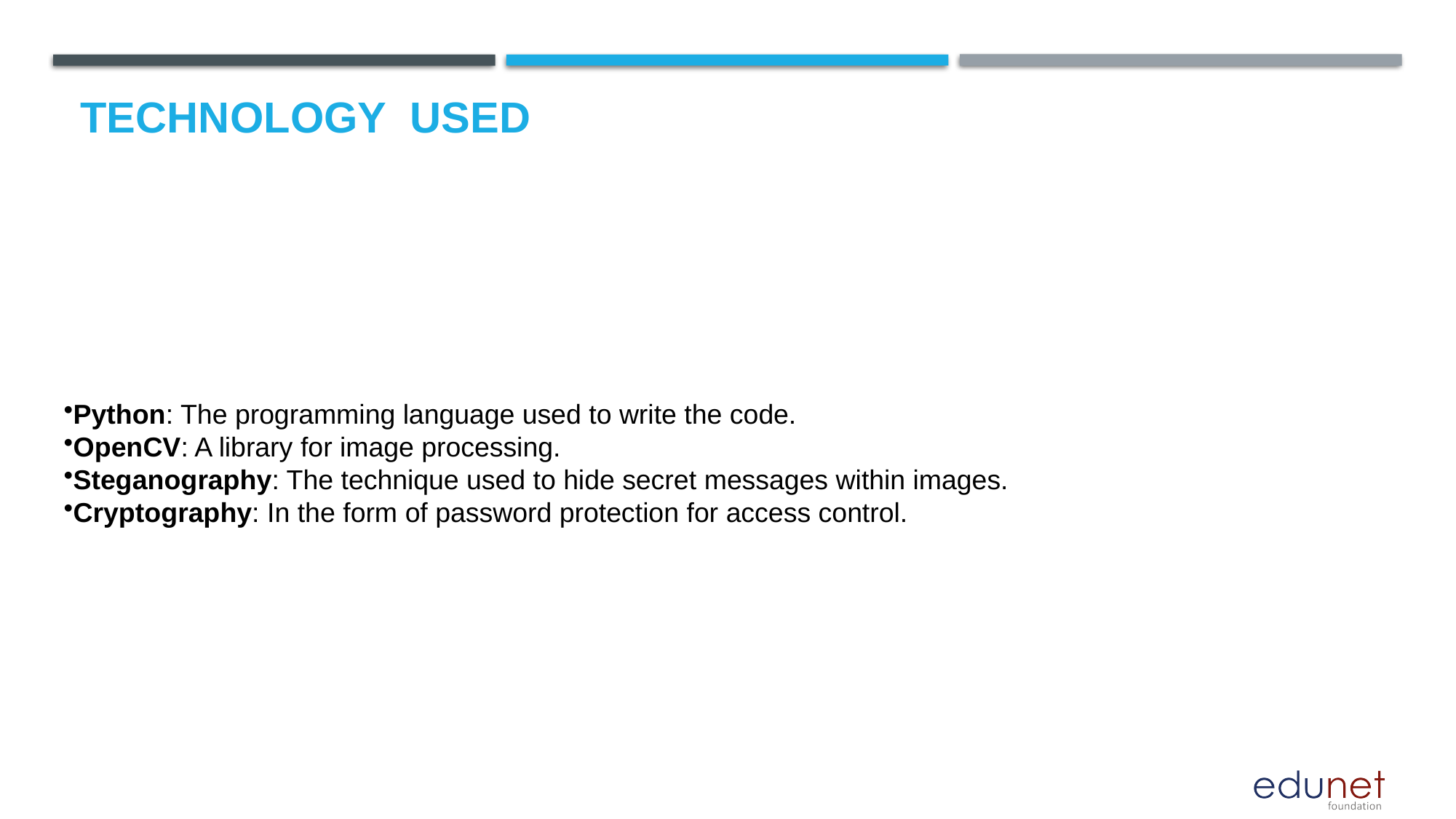

# Technology  used
Python: The programming language used to write the code.
OpenCV: A library for image processing.
Steganography: The technique used to hide secret messages within images.
Cryptography: In the form of password protection for access control.